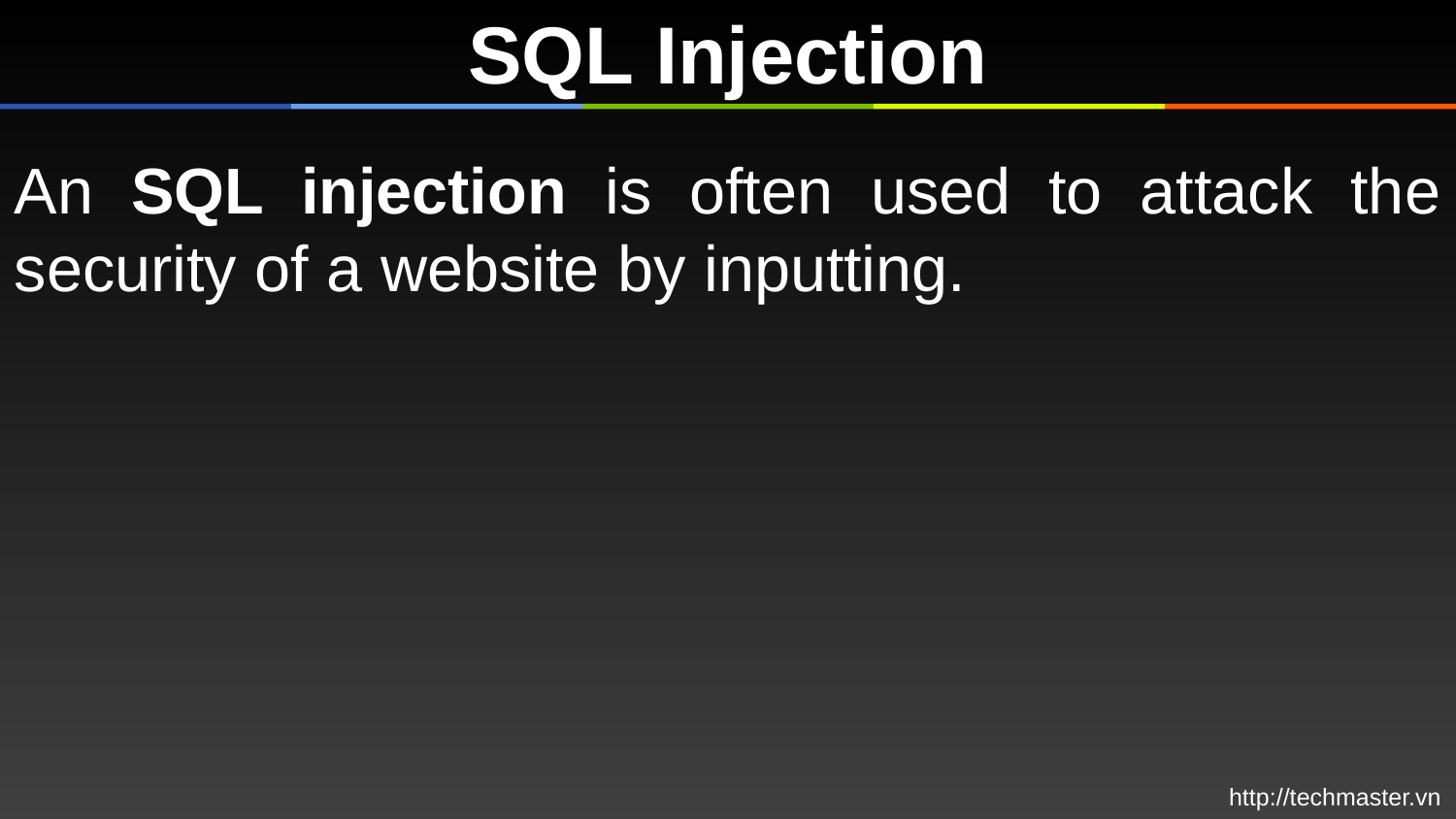

# SQL Injection
An SQL injection is often used to attack the security of a website by inputting.